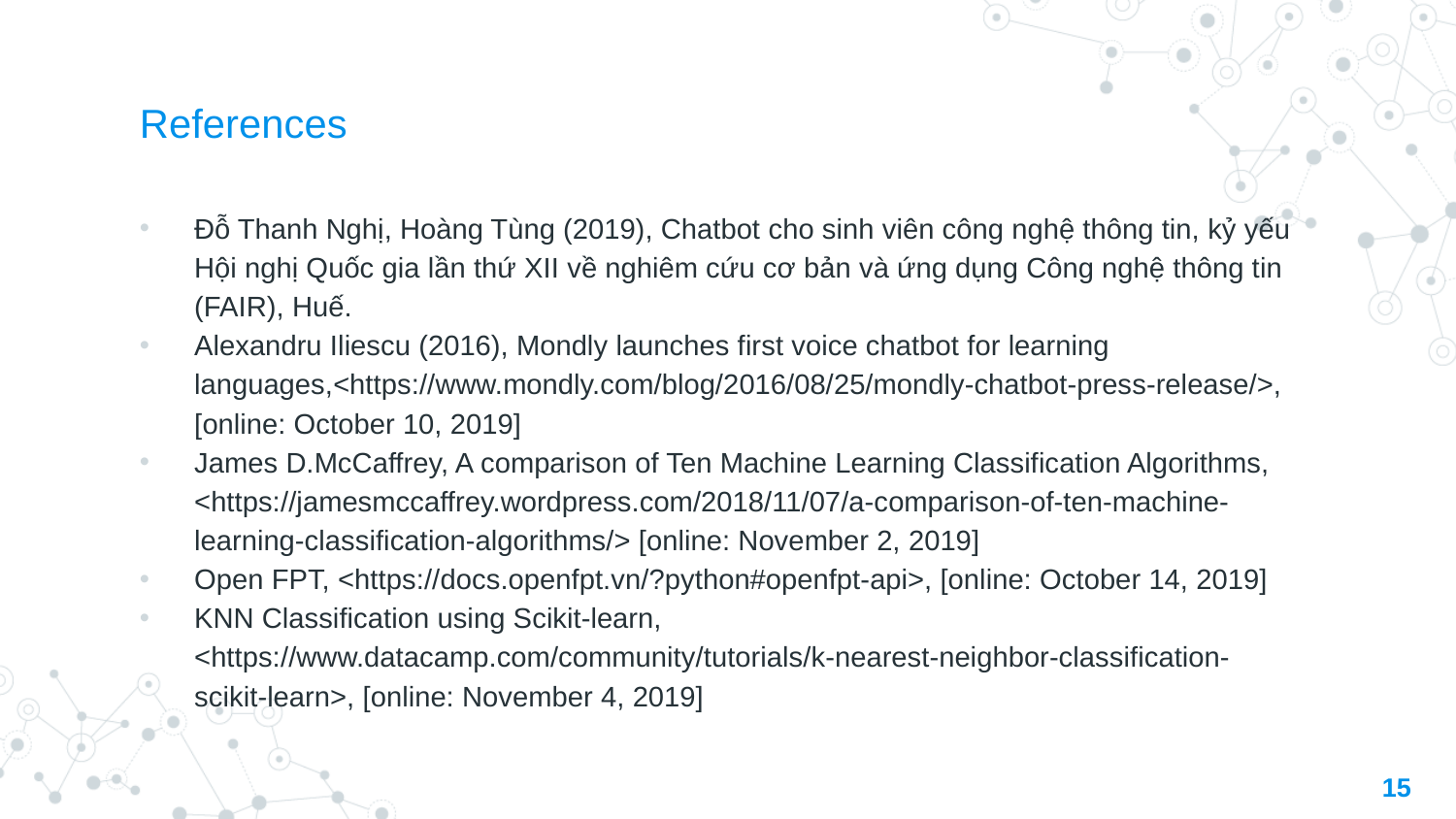

# References
Đỗ Thanh Nghị, Hoàng Tùng (2019), Chatbot cho sinh viên công nghệ thông tin, kỷ yếu Hội nghị Quốc gia lần thứ XII về nghiêm cứu cơ bản và ứng dụng Công nghệ thông tin (FAIR), Huế.
Alexandru Iliescu (2016), Mondly launches first voice chatbot for learning languages,<https://www.mondly.com/blog/2016/08/25/mondly-chatbot-press-release/>, [online: October 10, 2019]
James D.McCaffrey, A comparison of Ten Machine Learning Classification Algorithms, <https://jamesmccaffrey.wordpress.com/2018/11/07/a-comparison-of-ten-machine-learning-classification-algorithms/> [online: November 2, 2019]
Open FPT, <https://docs.openfpt.vn/?python#openfpt-api>, [online: October 14, 2019]
KNN Classification using Scikit-learn, <https://www.datacamp.com/community/tutorials/k-nearest-neighbor-classification-scikit-learn>, [online: November 4, 2019]

15